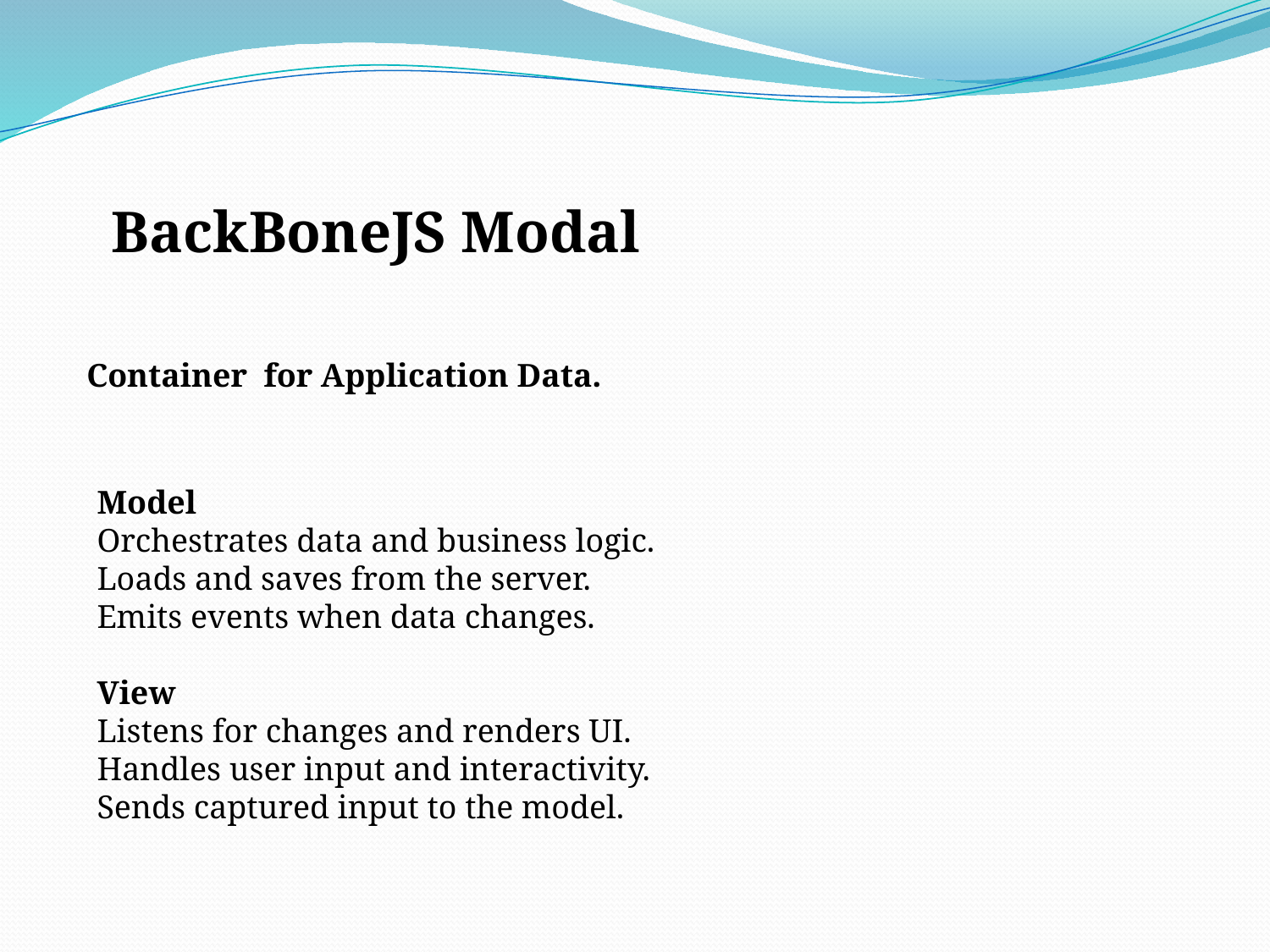

BackBoneJS Modal
Container  for Application Data.
Model
Orchestrates data and business logic.
Loads and saves from the server.
Emits events when data changes.

View
Listens for changes and renders UI.
Handles user input and interactivity.
Sends captured input to the model.